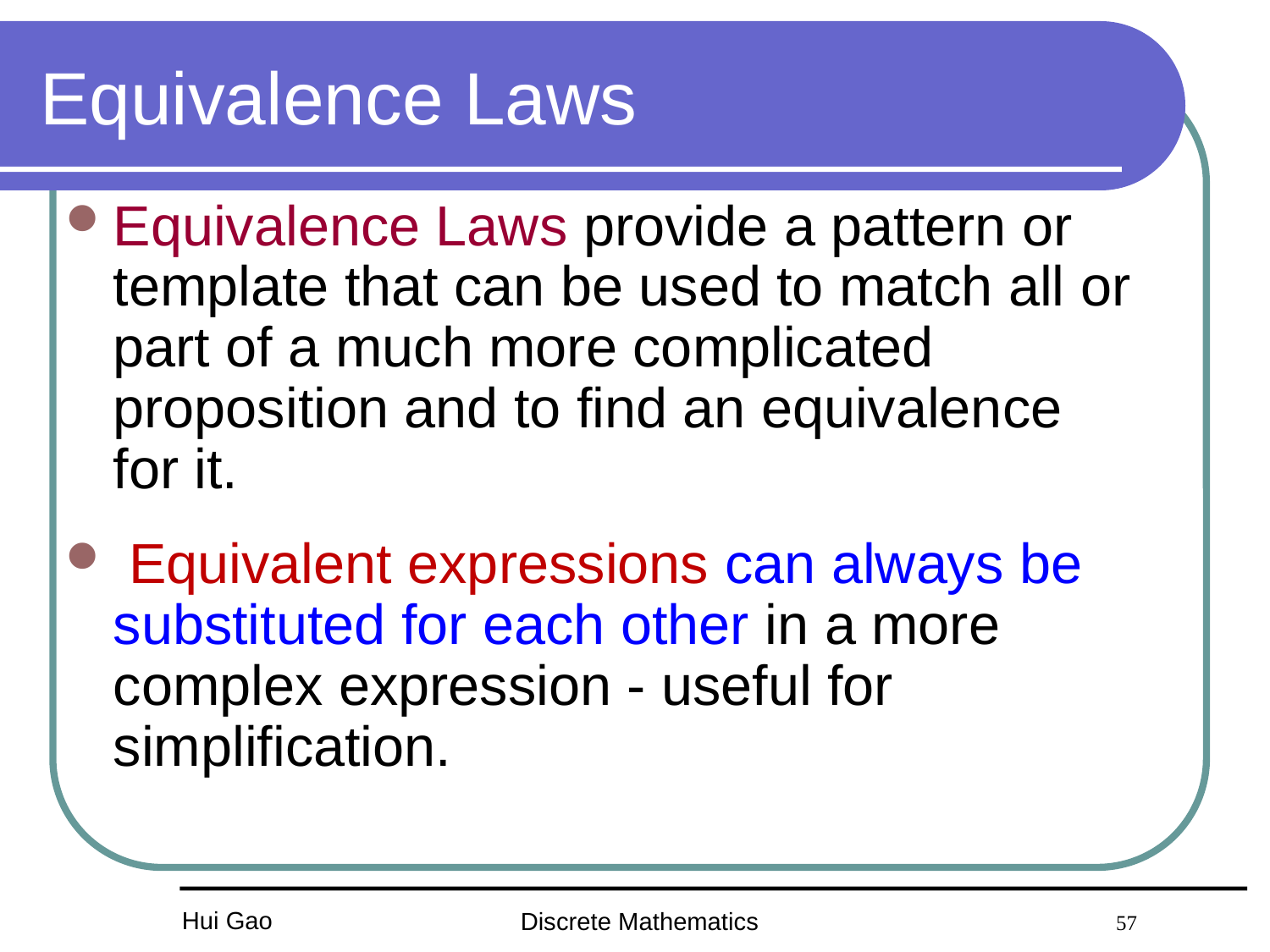

# Equivalence Laws
Equivalence Laws provide a pattern or template that can be used to match all or part of a much more complicated proposition and to find an equivalence for it.

 Equivalent expressions can always be substituted for each other in a more complex expression - useful for simplification.